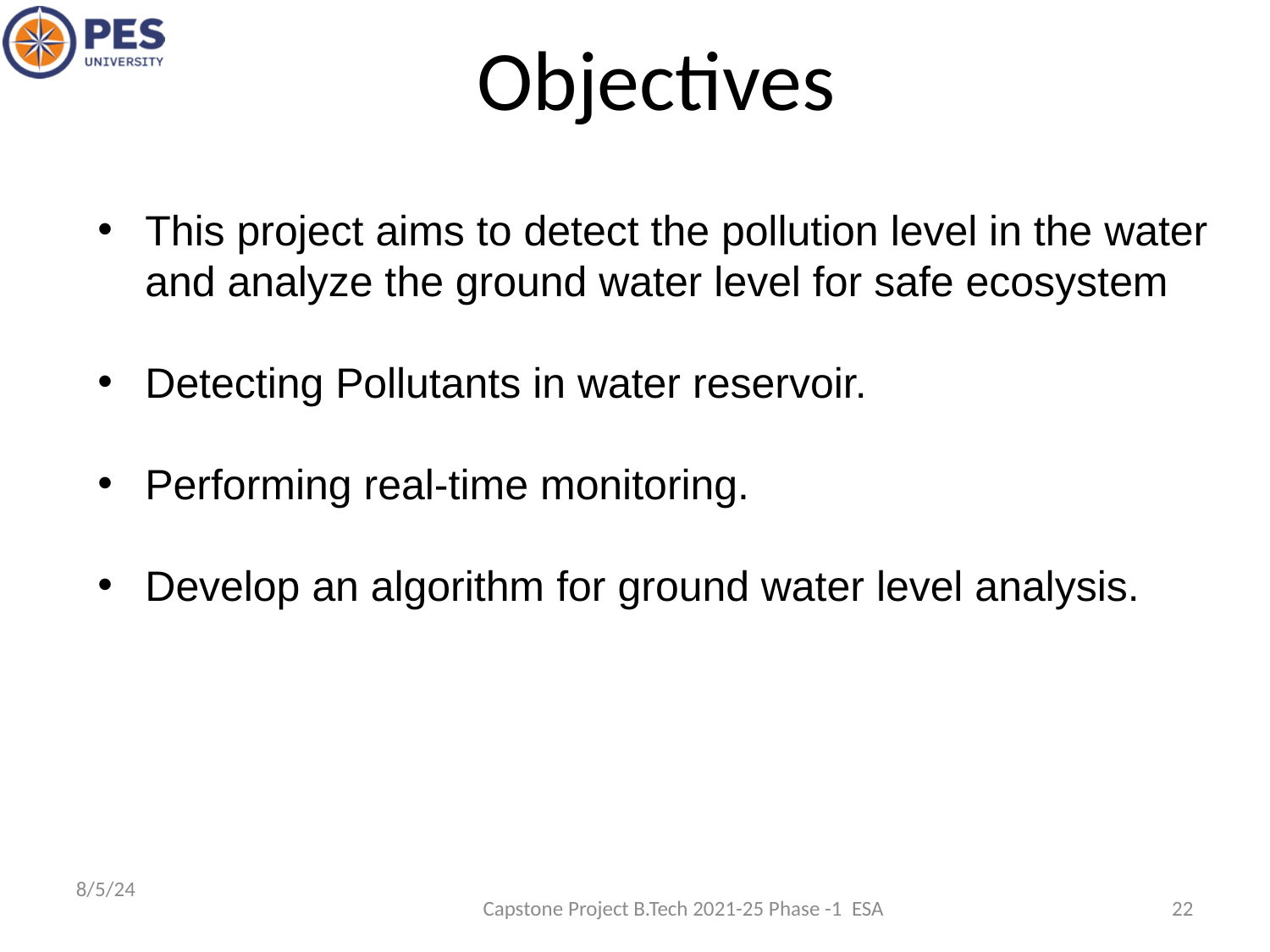

Objectives

This project aims to detect the pollution level in the water and analyze the ground water level for safe ecosystem

Detecting Pollutants in water reservoir.

Performing real-time monitoring.

Develop an algorithm for ground water level analysis.

8/5/24

Capstone Project B.Tech 2021-25 Phase -1  ESA
22